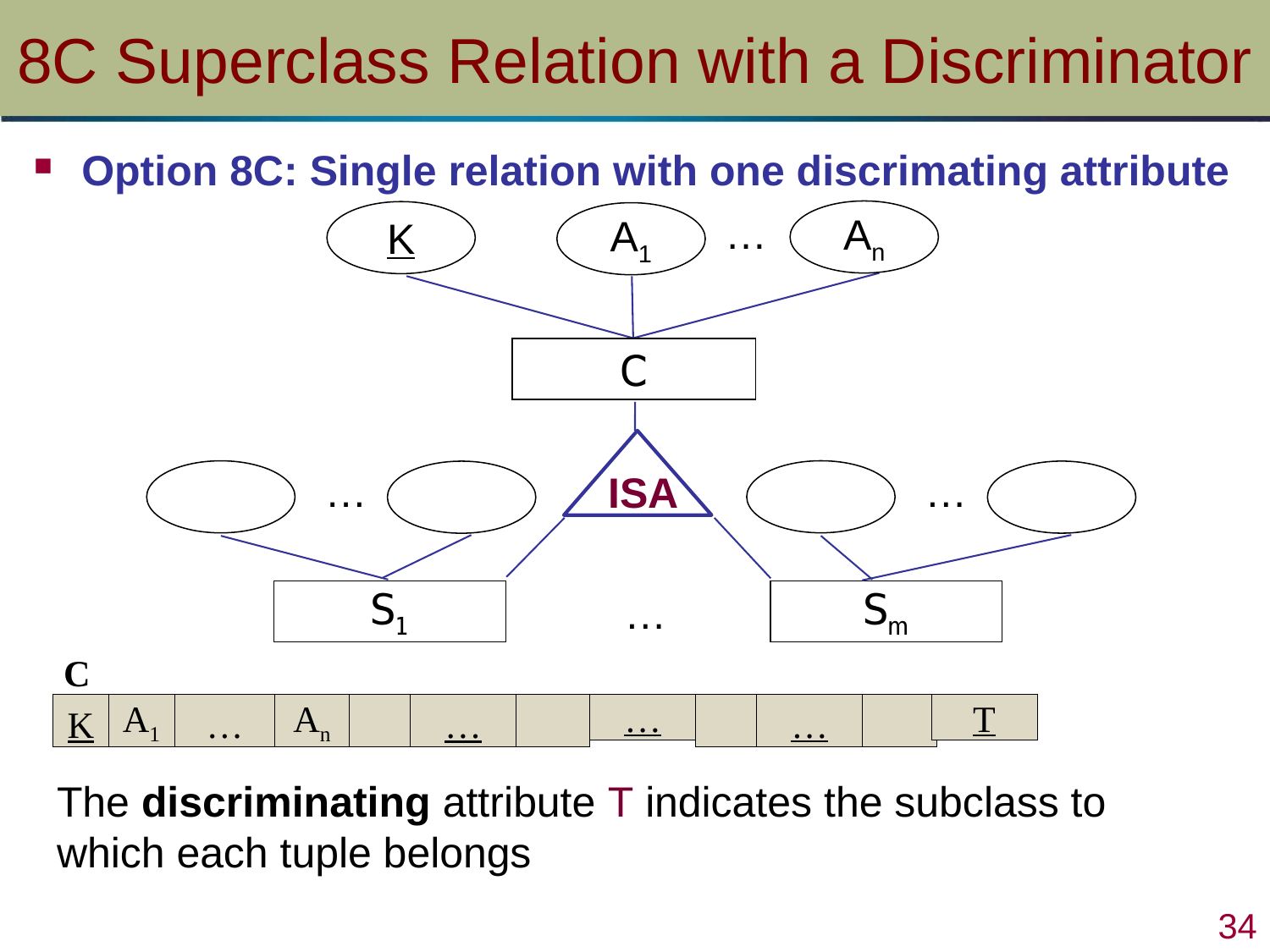

# 8C Superclass Relation with a Discriminator
Option 8C: Single relation with one discrimating attribute

…
An
K
A1

C

…
…
ISA

S1
…
Sm
| C |  |  |  |
| --- | --- | --- | --- |
| K | A1 | … | An |
| … |
| --- |
|  | … |  |
| --- | --- | --- |
| T |
| --- |
|  | … |  |
| --- | --- | --- |
The discriminating attribute T indicates the subclass to which each tuple belongs
 34